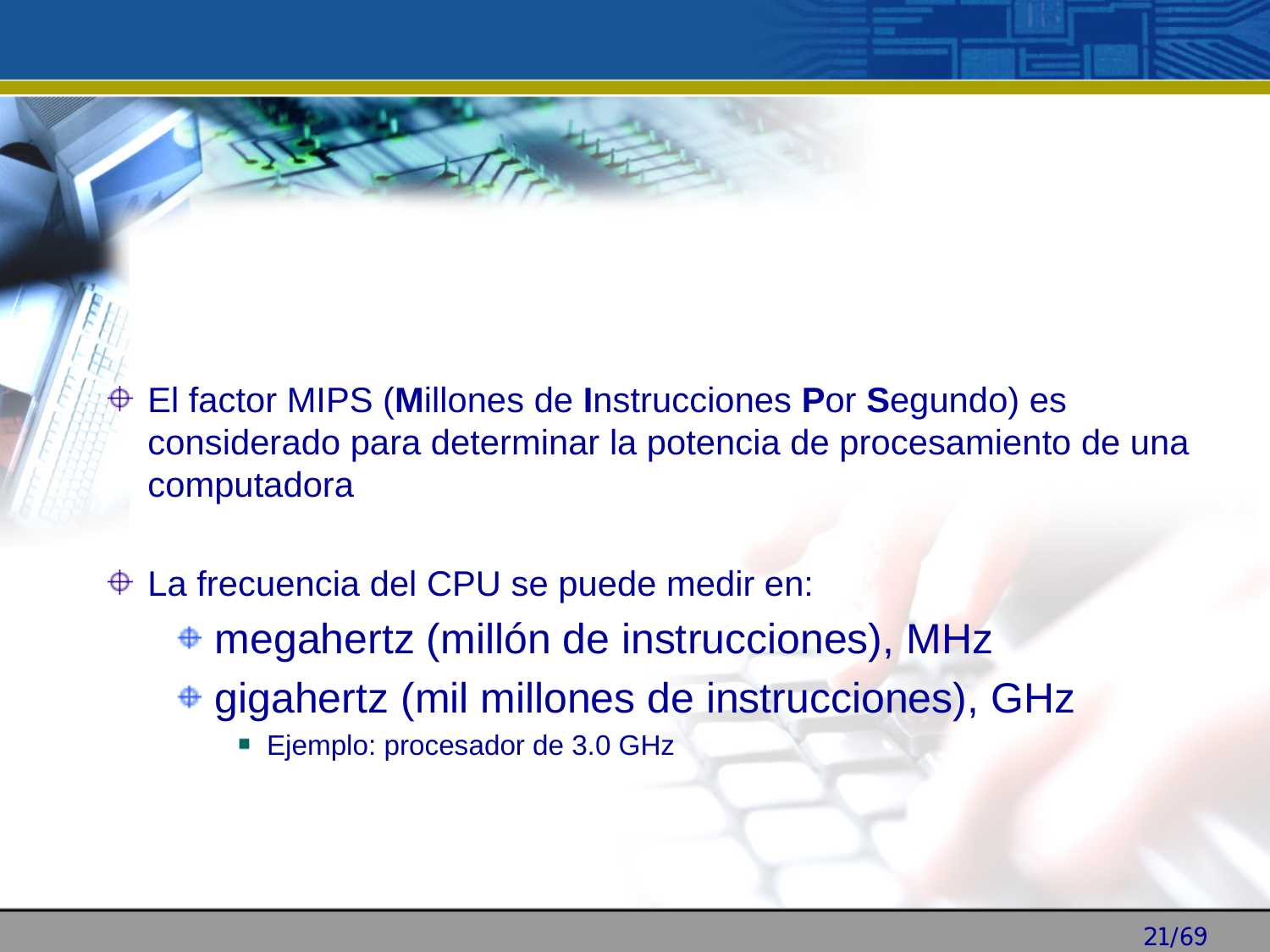

El factor MIPS (Millones de Instrucciones Por Segundo) es considerado para determinar la potencia de procesamiento de una computadora

La frecuencia del CPU se puede medir en:
 megahertz (millón de instrucciones), MHz
 gigahertz (mil millones de instrucciones), GHz
Ejemplo: procesador de 3.0 GHz